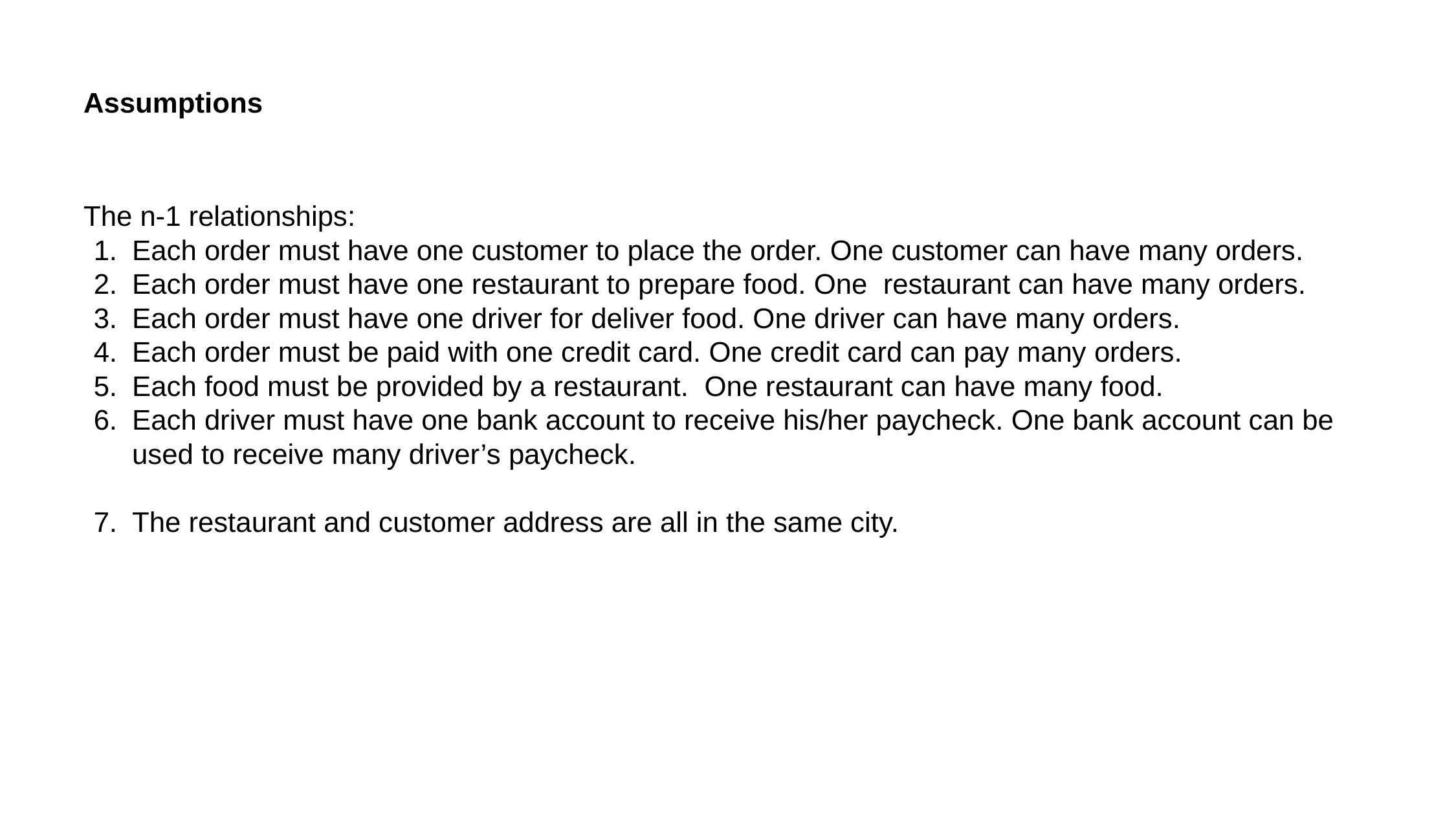

# Assumptions
The n-1 relationships:
Each order must have one customer to place the order. One customer can have many orders.
Each order must have one restaurant to prepare food. One  restaurant can have many orders.
Each order must have one driver for deliver food. One driver can have many orders.
Each order must be paid with one credit card. One credit card can pay many orders.
Each food must be provided by a restaurant.  One restaurant can have many food.
Each driver must have one bank account to receive his/her paycheck. One bank account can be used to receive many driver’s paycheck.

The restaurant and customer address are all in the same city.